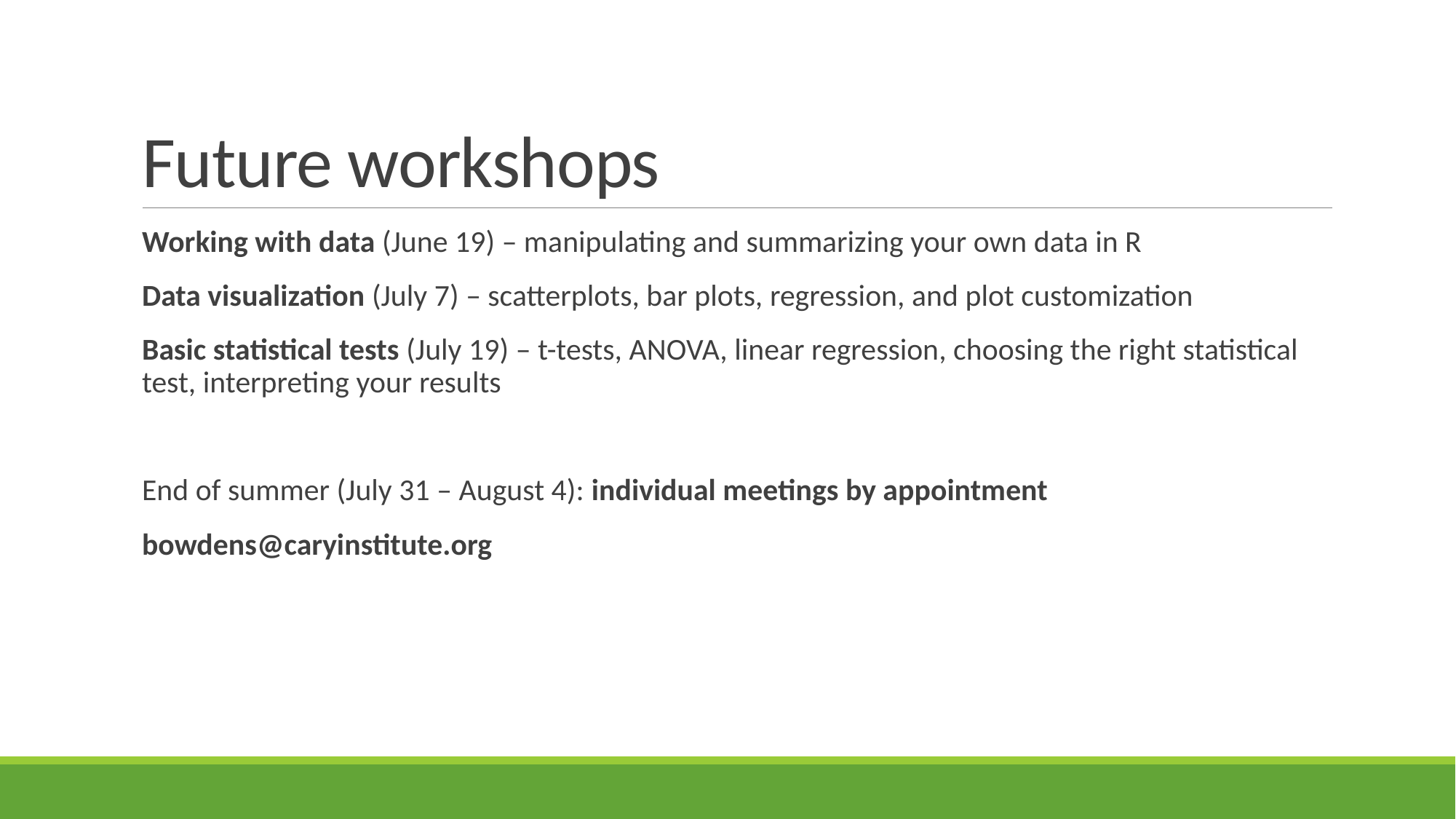

# Future workshops
Working with data (June 19) – manipulating and summarizing your own data in R
Data visualization (July 7) – scatterplots, bar plots, regression, and plot customization
Basic statistical tests (July 19) – t-tests, ANOVA, linear regression, choosing the right statistical test, interpreting your results

End of summer (July 31 – August 4): individual meetings by appointment
bowdens@caryinstitute.org